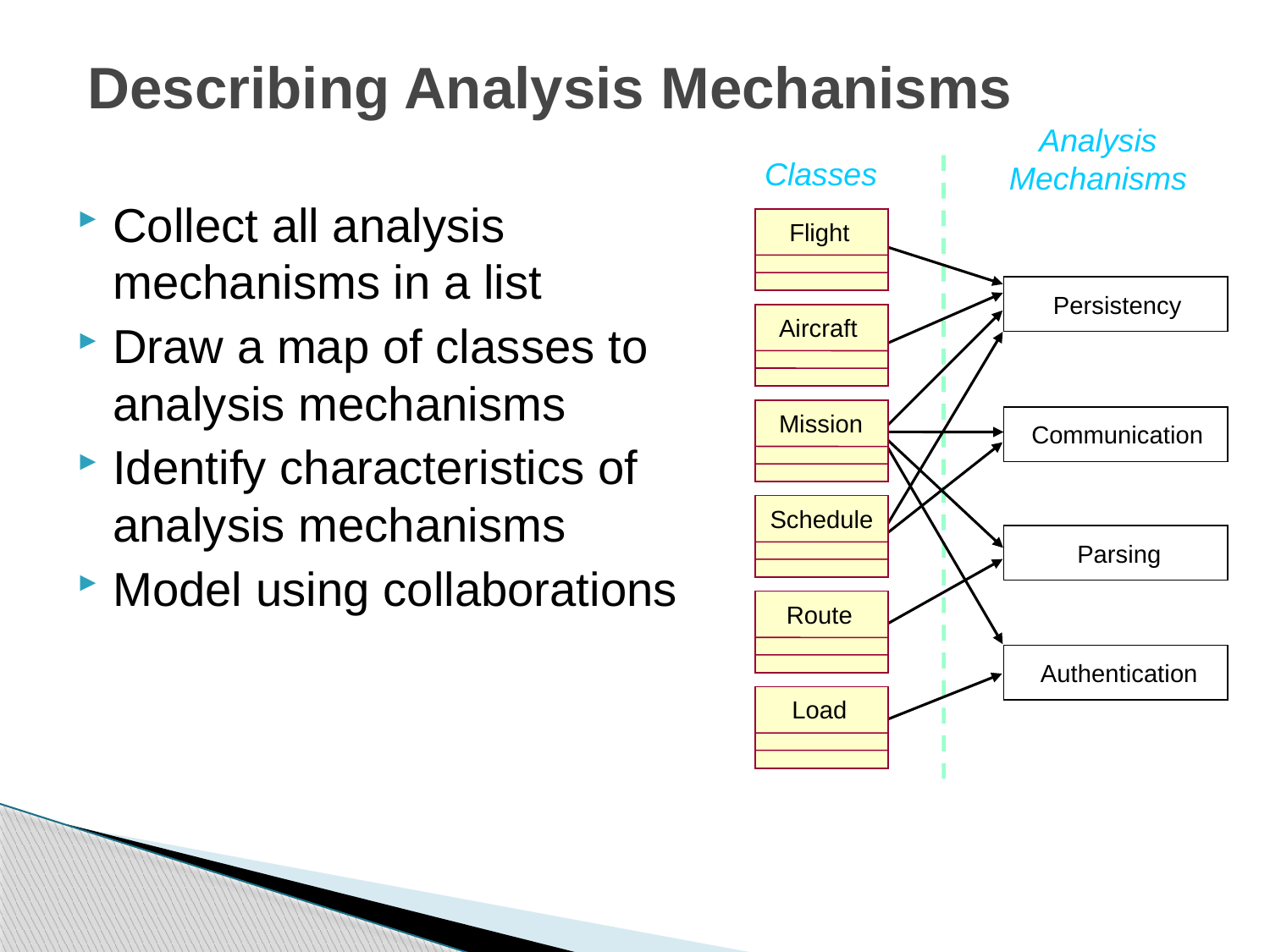

# Describing Analysis Mechanisms
Analysis Mechanisms
Classes

Collect all analysis mechanisms in a list
Draw a map of classes to analysis mechanisms
Identify characteristics of analysis mechanisms
Model using collaborations

Flight

Persistency

Aircraft

Mission
Communication

Schedule

Parsing

Route

Authentication

Load